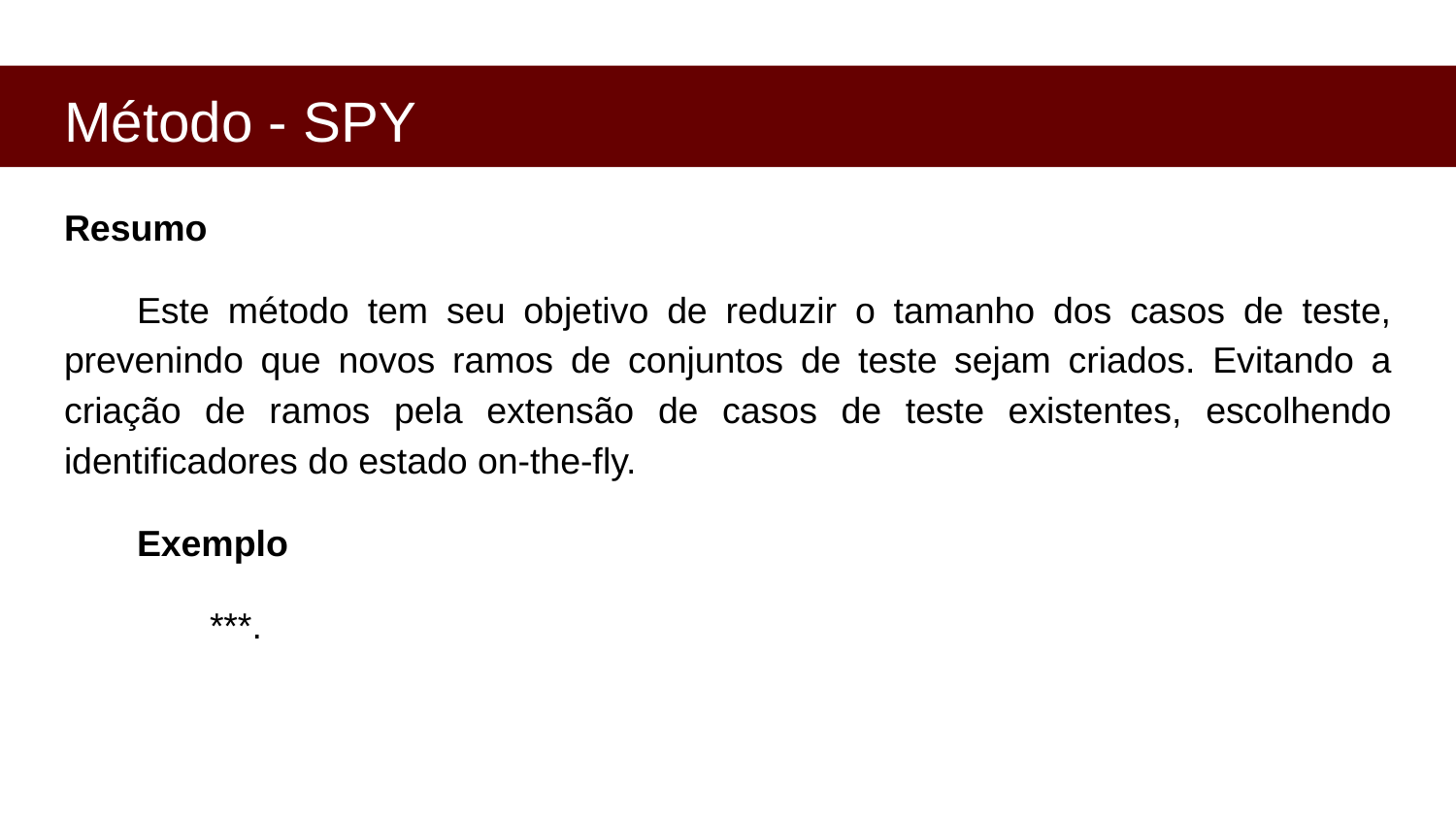

# Método - SPY
Resumo
Este método tem seu objetivo de reduzir o tamanho dos casos de teste, prevenindo que novos ramos de conjuntos de teste sejam criados. Evitando a criação de ramos pela extensão de casos de teste existentes, escolhendo identificadores do estado on-the-fly.
Exemplo
	***.